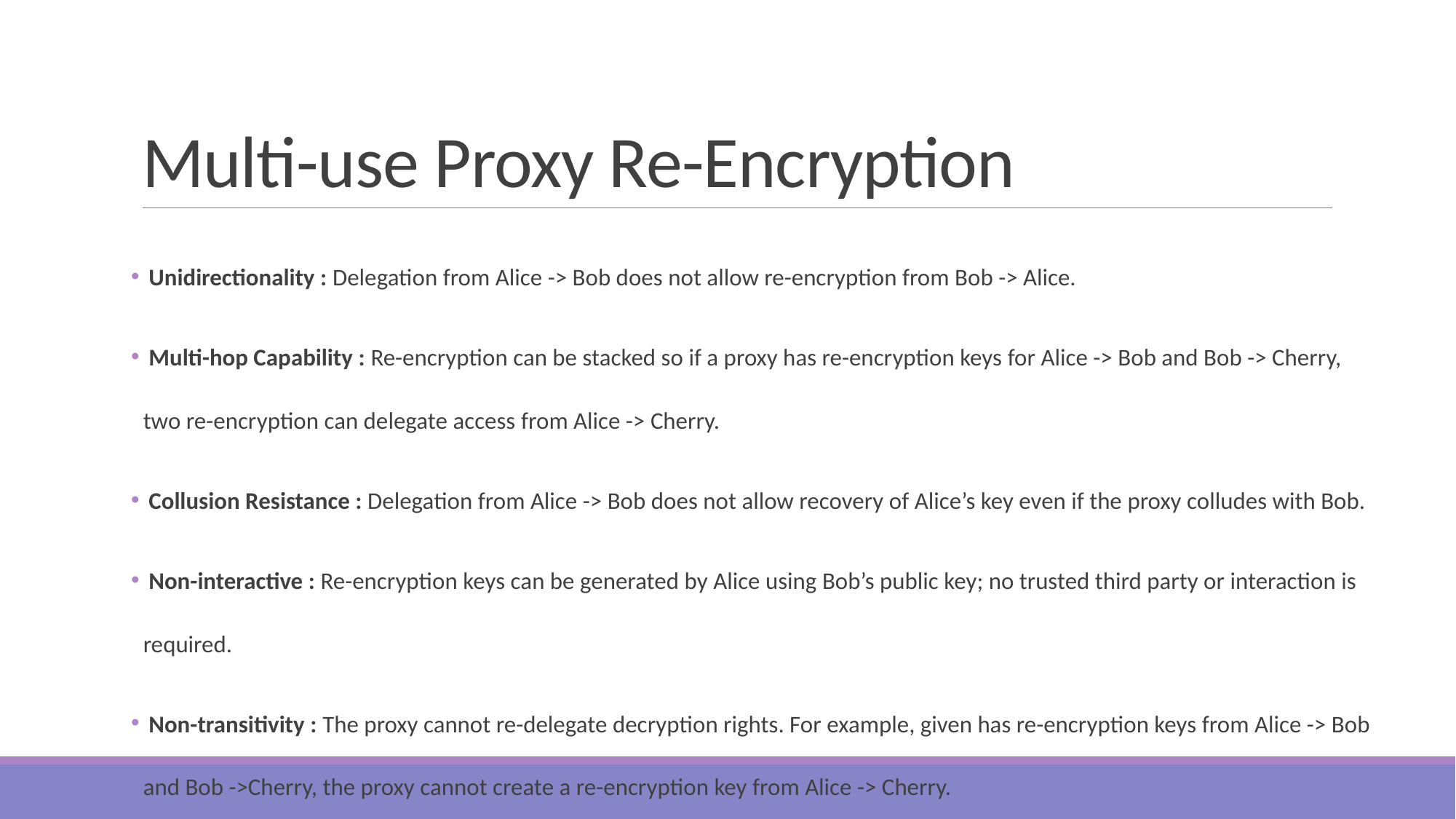

# Multi-use Proxy Re-Encryption
 Unidirectionality : Delegation from Alice -> Bob does not allow re-encryption from Bob -> Alice.
 Multi-hop Capability : Re-encryption can be stacked so if a proxy has re-encryption keys for Alice -> Bob and Bob -> Cherry, two re-encryption can delegate access from Alice -> Cherry.
 Collusion Resistance : Delegation from Alice -> Bob does not allow recovery of Alice’s key even if the proxy colludes with Bob.
 Non-interactive : Re-encryption keys can be generated by Alice using Bob’s public key; no trusted third party or interaction is required.
 Non-transitivity : The proxy cannot re-delegate decryption rights. For example, given has re-encryption keys from Alice -> Bob and Bob ->Cherry, the proxy cannot create a re-encryption key from Alice -> Cherry.